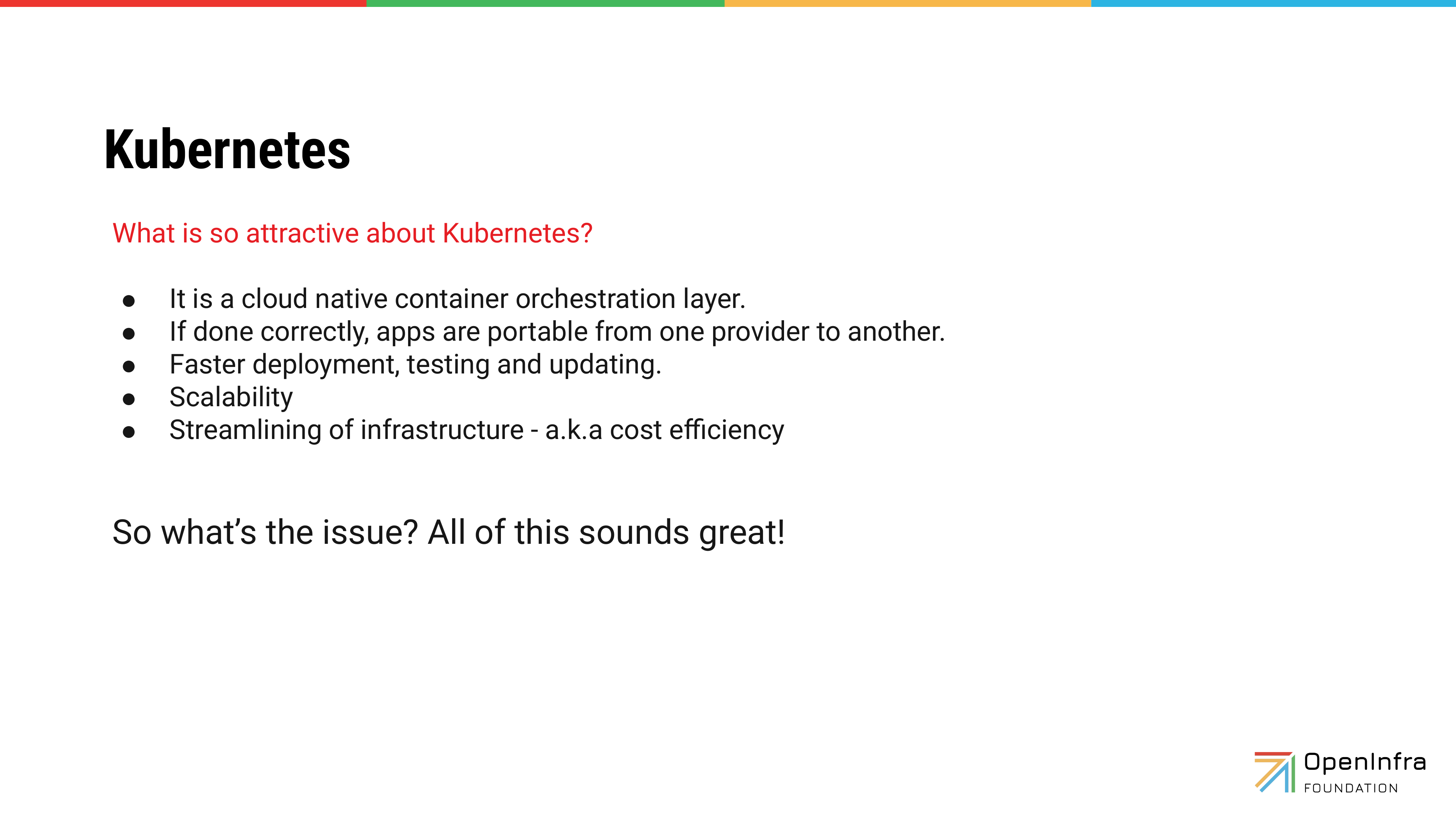

Kubernetes
What is so attractive about Kubernetes?

It is a cloud native container orchestration layer.
If done correctly, apps are portable from one provider to another.
Faster deployment, testing and updating.
Scalability
Streamlining of infrastructure - a.k.a cost efficiency

So what’s the issue? All of this sounds great!